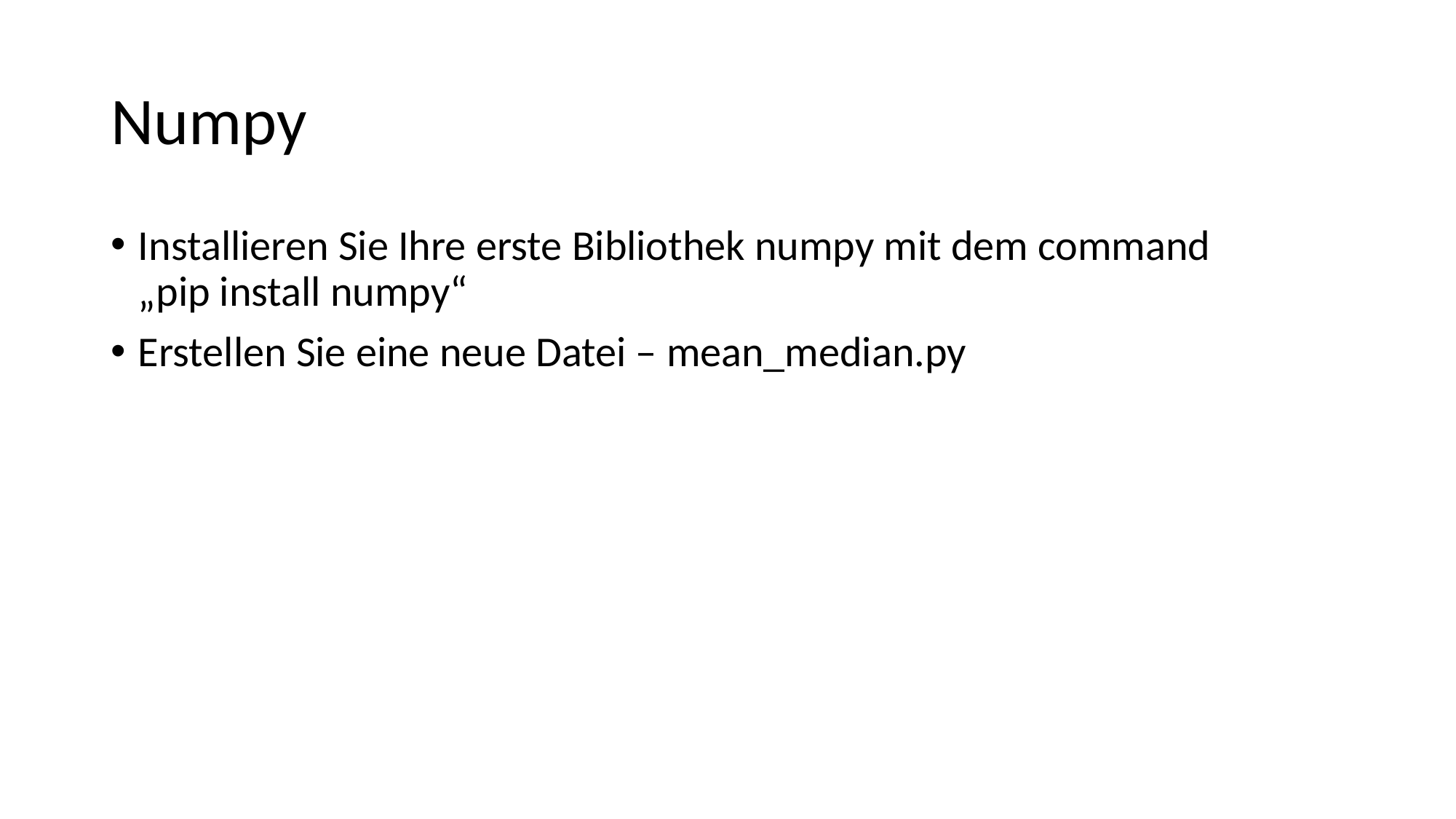

# Numpy
Installieren Sie Ihre erste Bibliothek numpy mit dem command
„pip install numpy“
Erstellen Sie eine neue Datei – mean_median.py